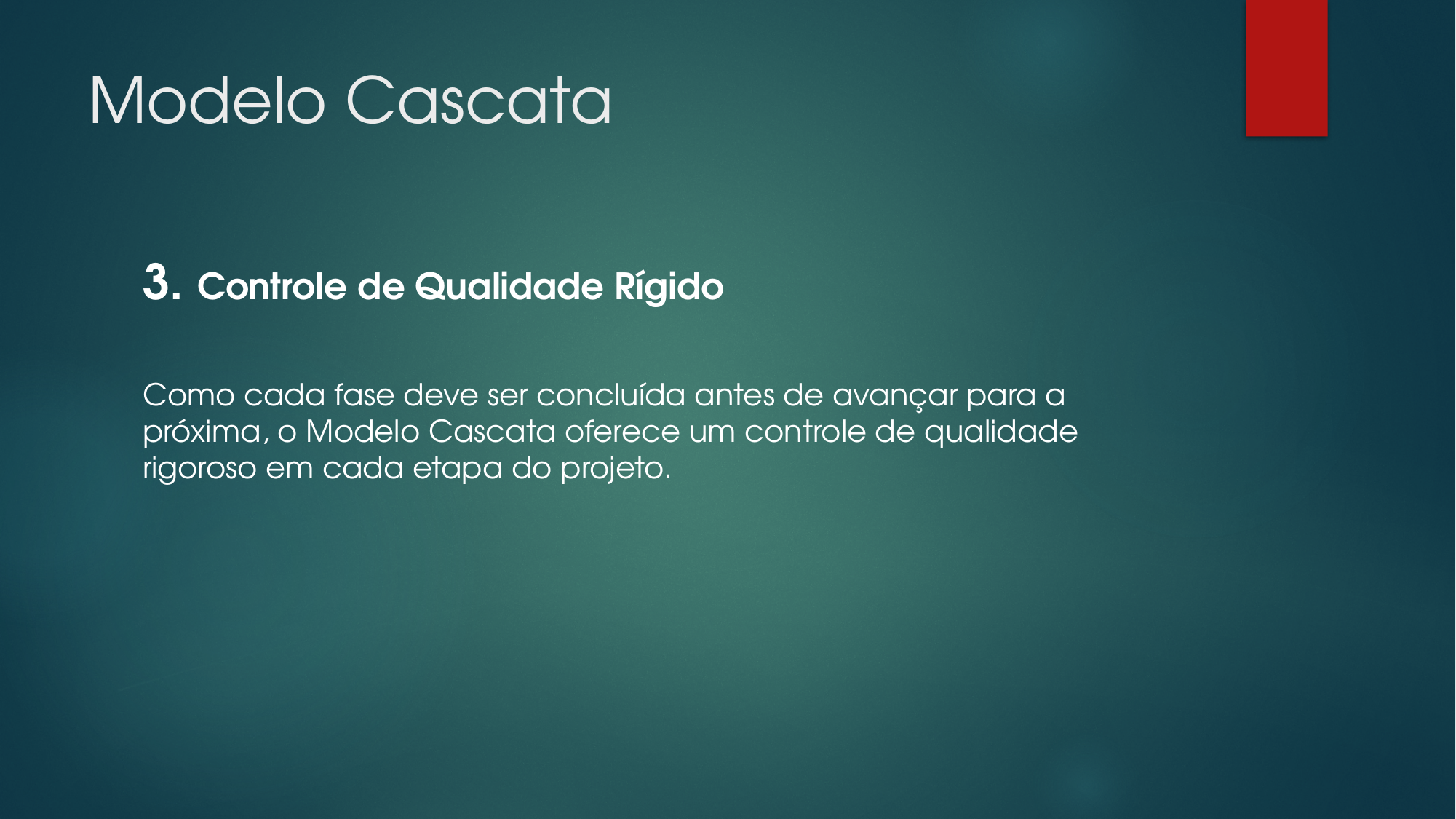

# Modelo Cascata
3. Controle de Qualidade Rígido

Como cada fase deve ser concluída antes de avançar para a próxima, o Modelo Cascata oferece um controle de qualidade rigoroso em cada etapa do projeto.